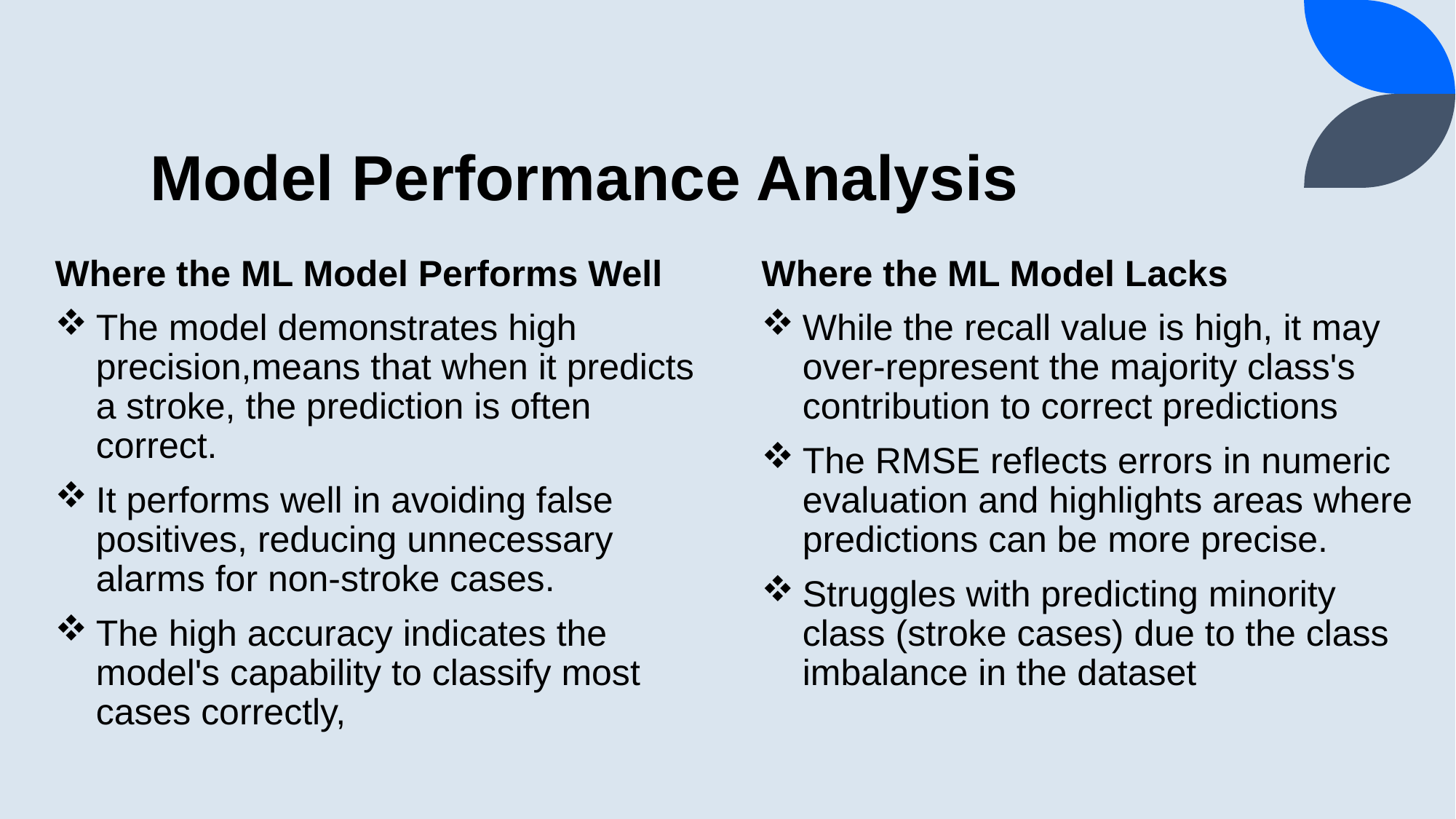

# Model Performance Analysis
Where the ML Model Performs Well
The model demonstrates high precision,means that when it predicts a stroke, the prediction is often correct.
It performs well in avoiding false positives, reducing unnecessary alarms for non-stroke cases.
The high accuracy indicates the model's capability to classify most cases correctly,
Where the ML Model Lacks
While the recall value is high, it may over-represent the majority class's contribution to correct predictions
The RMSE reflects errors in numeric evaluation and highlights areas where predictions can be more precise.
Struggles with predicting minority class (stroke cases) due to the class imbalance in the dataset